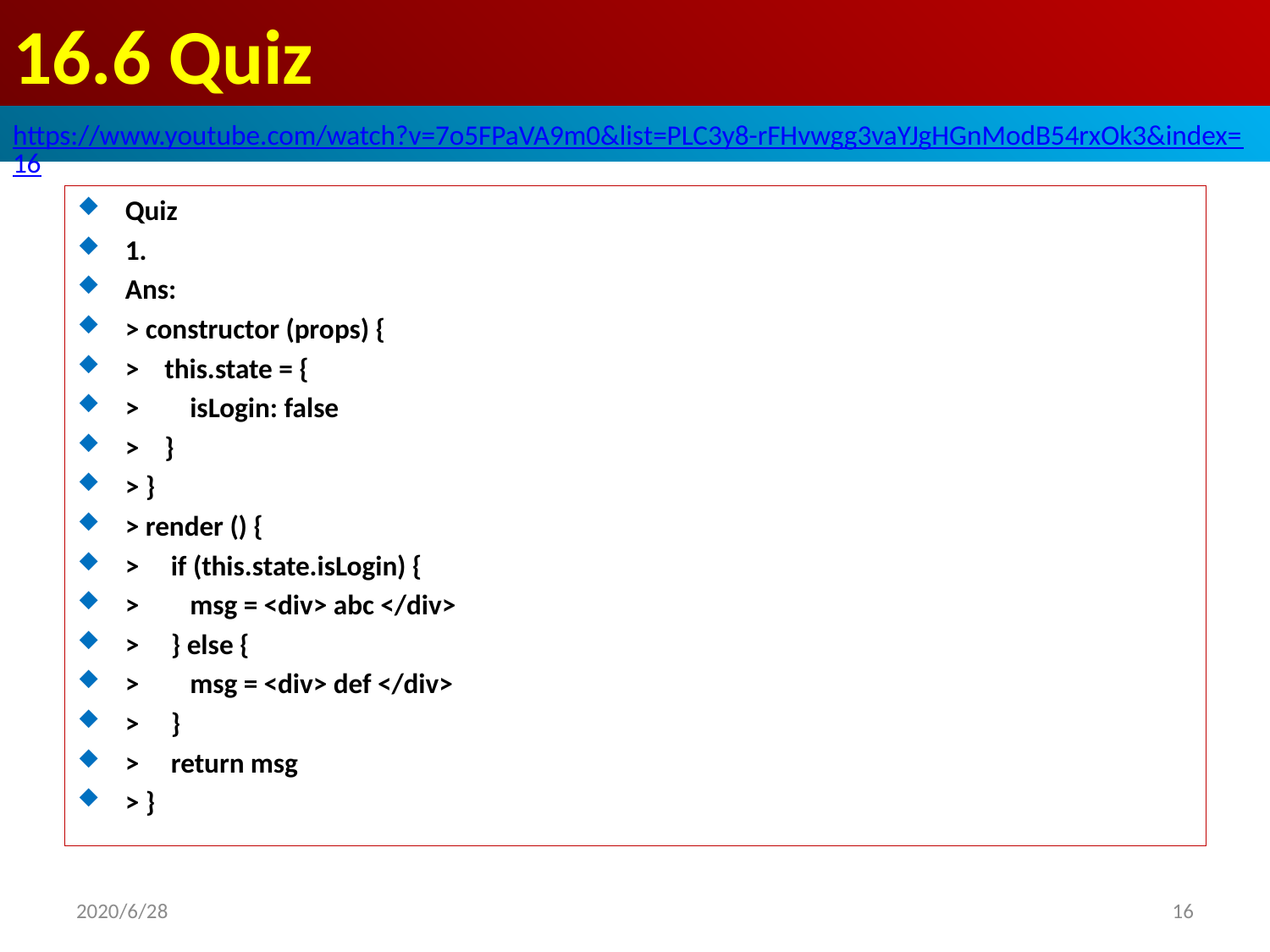

# 16.6 Quiz
https://www.youtube.com/watch?v=7o5FPaVA9m0&list=PLC3y8-rFHvwgg3vaYJgHGnModB54rxOk3&index=16
Quiz
1.
Ans:
> constructor (props) {
>    this.state = {
>        isLogin: false
>    }
> }
> render () {
>     if (this.state.isLogin) {
>        msg = <div> abc </div>
>     } else {
>        msg = <div> def </div>
>     }
>     return msg
> }
2020/6/28
16